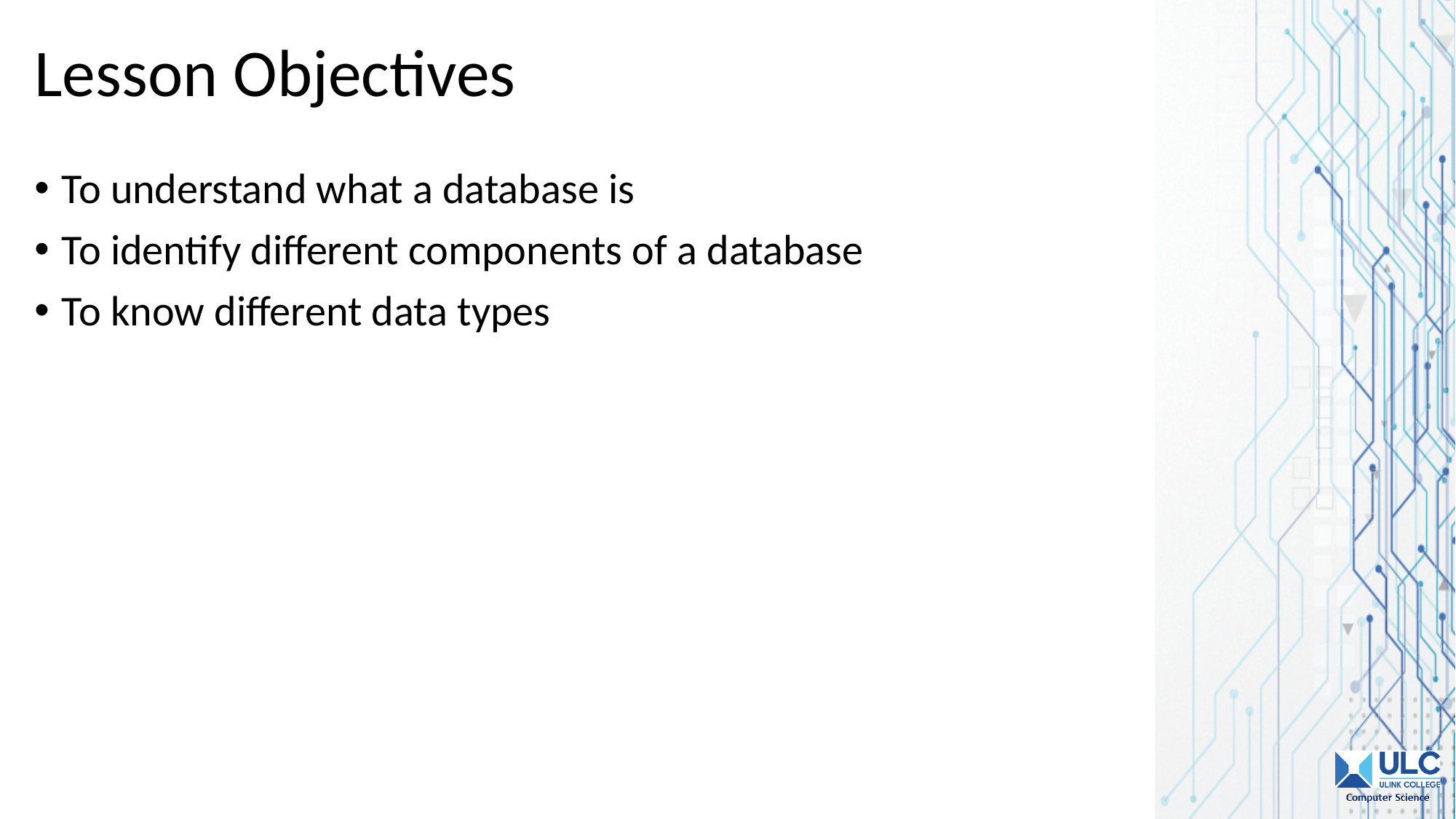

# Lesson Objectives
To understand what a database is
To identify different components of a database
To know different data types